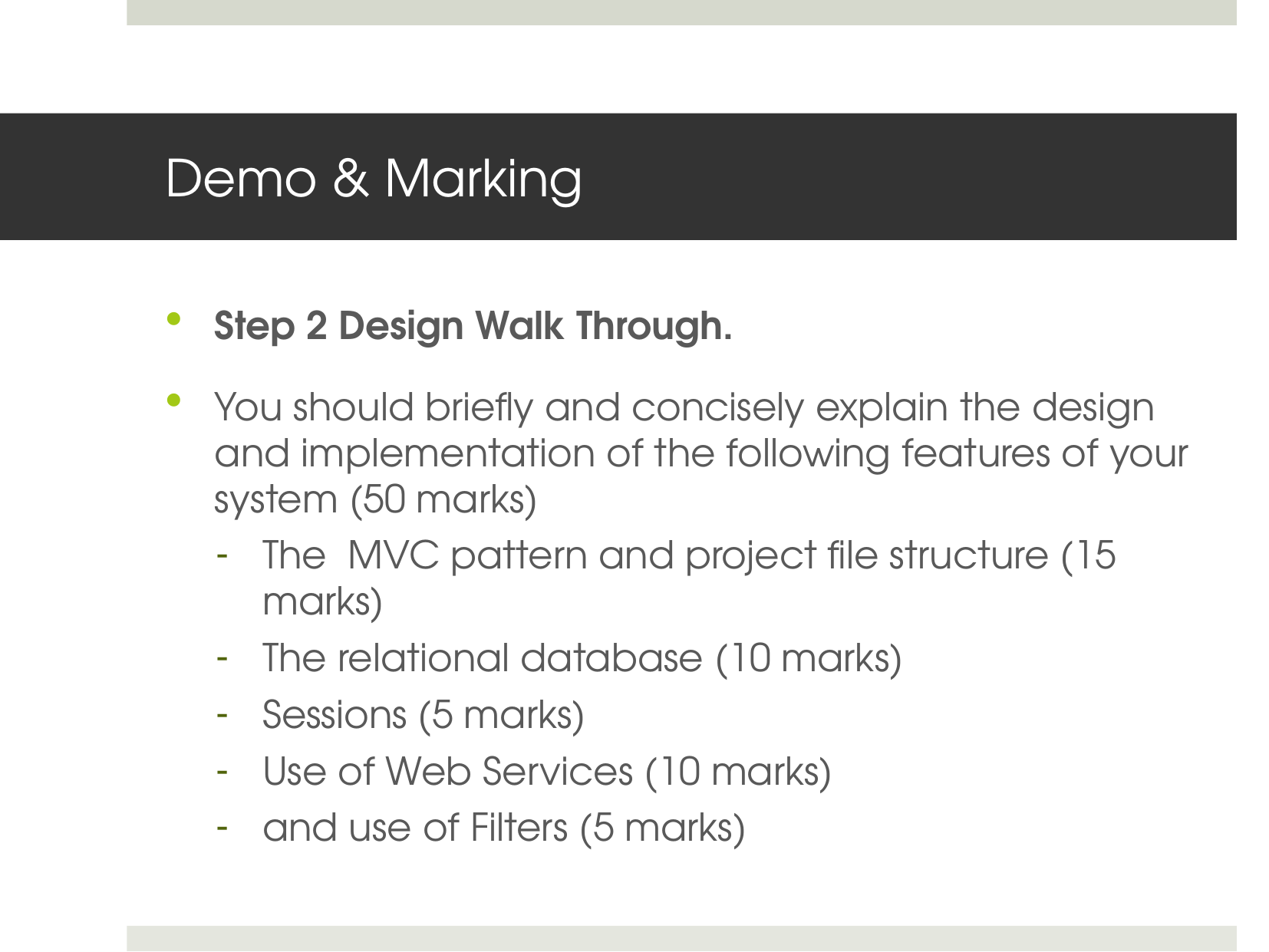

# Demo & Marking
Step 2 Design Walk Through.
You should briefly and concisely explain the design and implementation of the following features of your system (50 marks)
The  MVC pattern and project file structure (15 marks)
The relational database (10 marks)
Sessions (5 marks)
Use of Web Services (10 marks)
and use of Filters (5 marks)